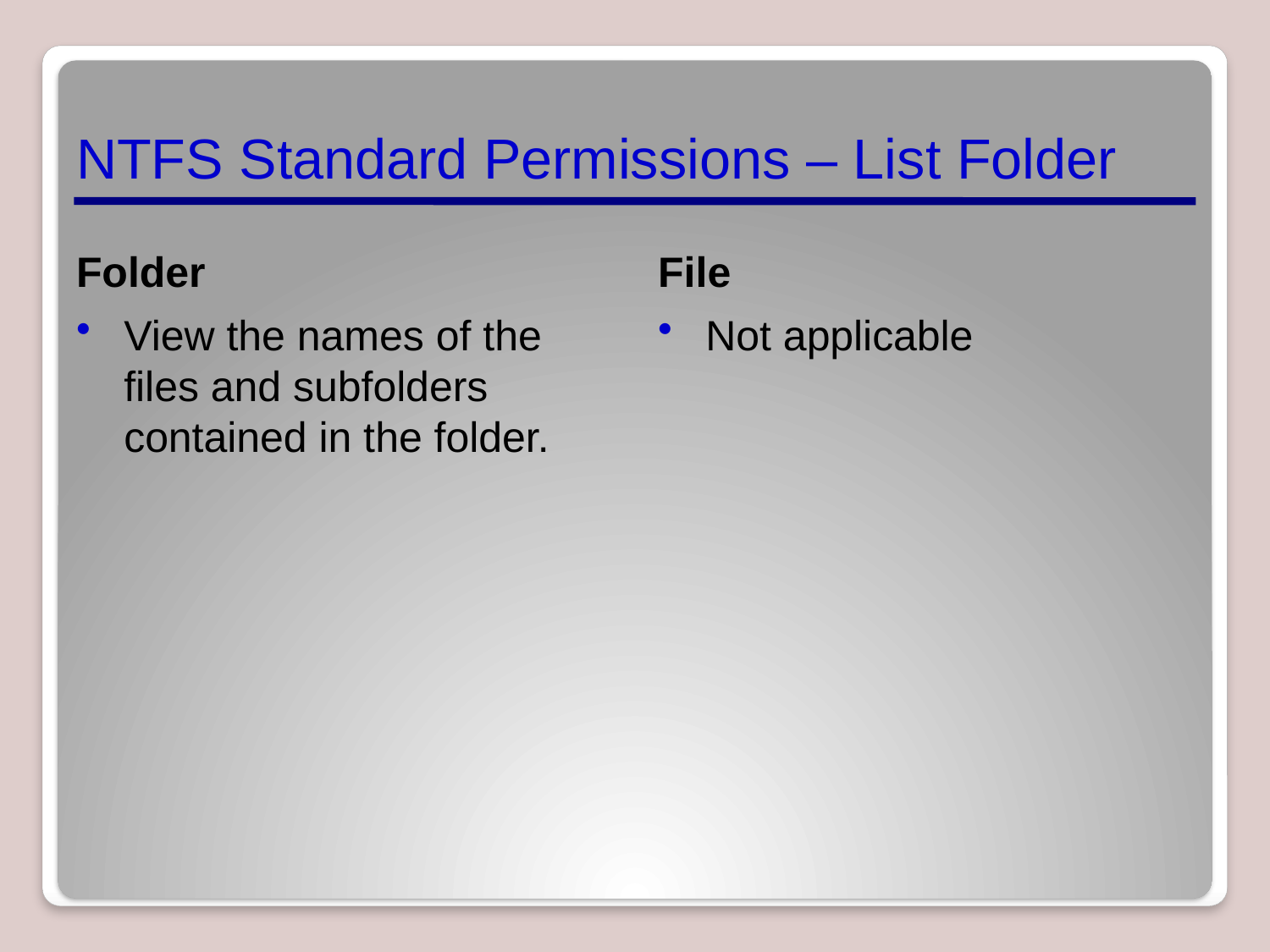

# NTFS Standard Permissions – List Folder
Folder
File
View the names of the files and subfolders contained in the folder.
Not applicable